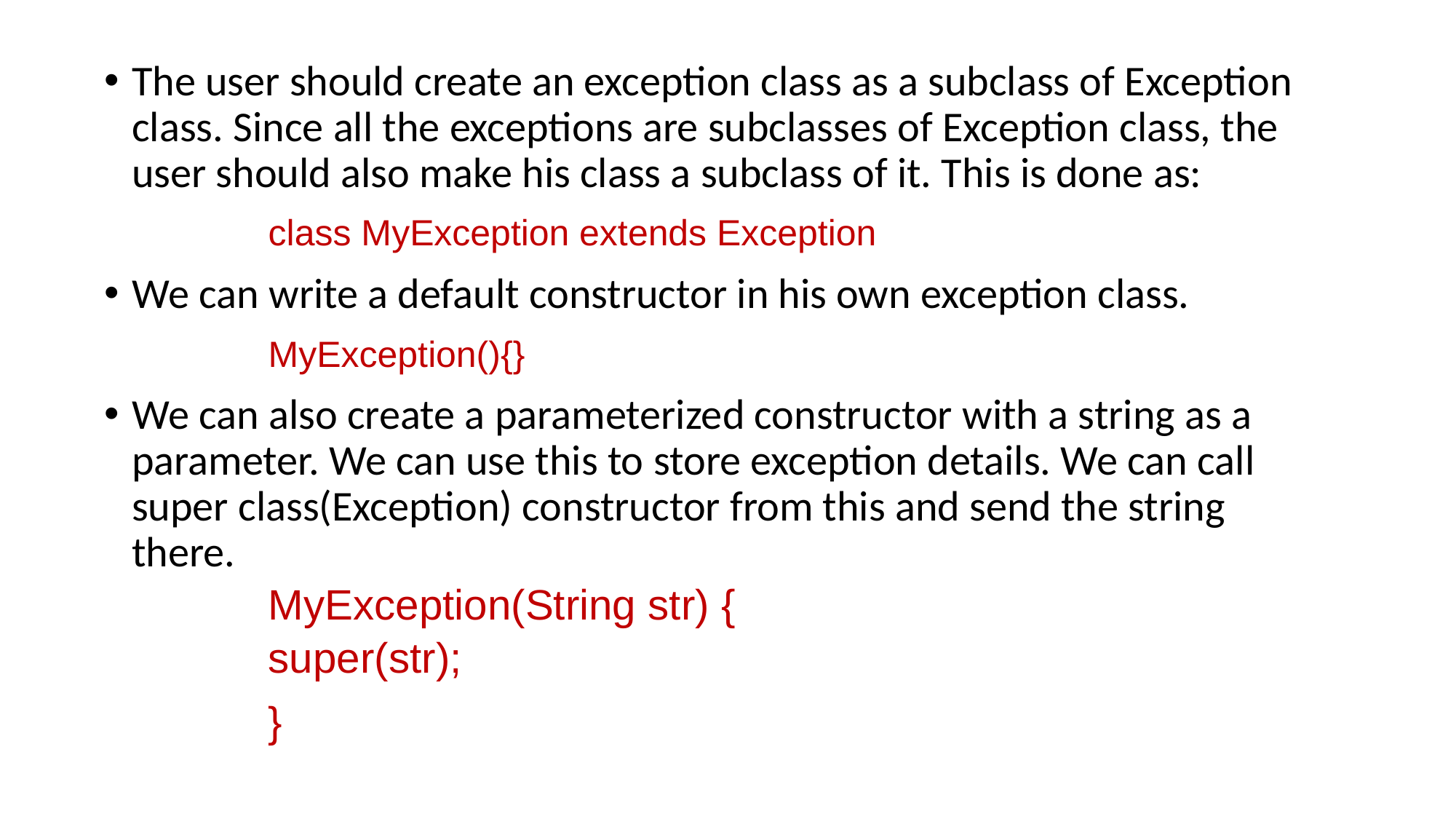

The user should create an exception class as a subclass of Exception class. Since all the exceptions are subclasses of Exception class, the user should also make his class a subclass of it. This is done as:
class MyException extends Exception
We can write a default constructor in his own exception class.
MyException(){}
We can also create a parameterized constructor with a string as a parameter. We can use this to store exception details. We can call super class(Exception) constructor from this and send the string there.
MyException(String str) {
super(str);
}